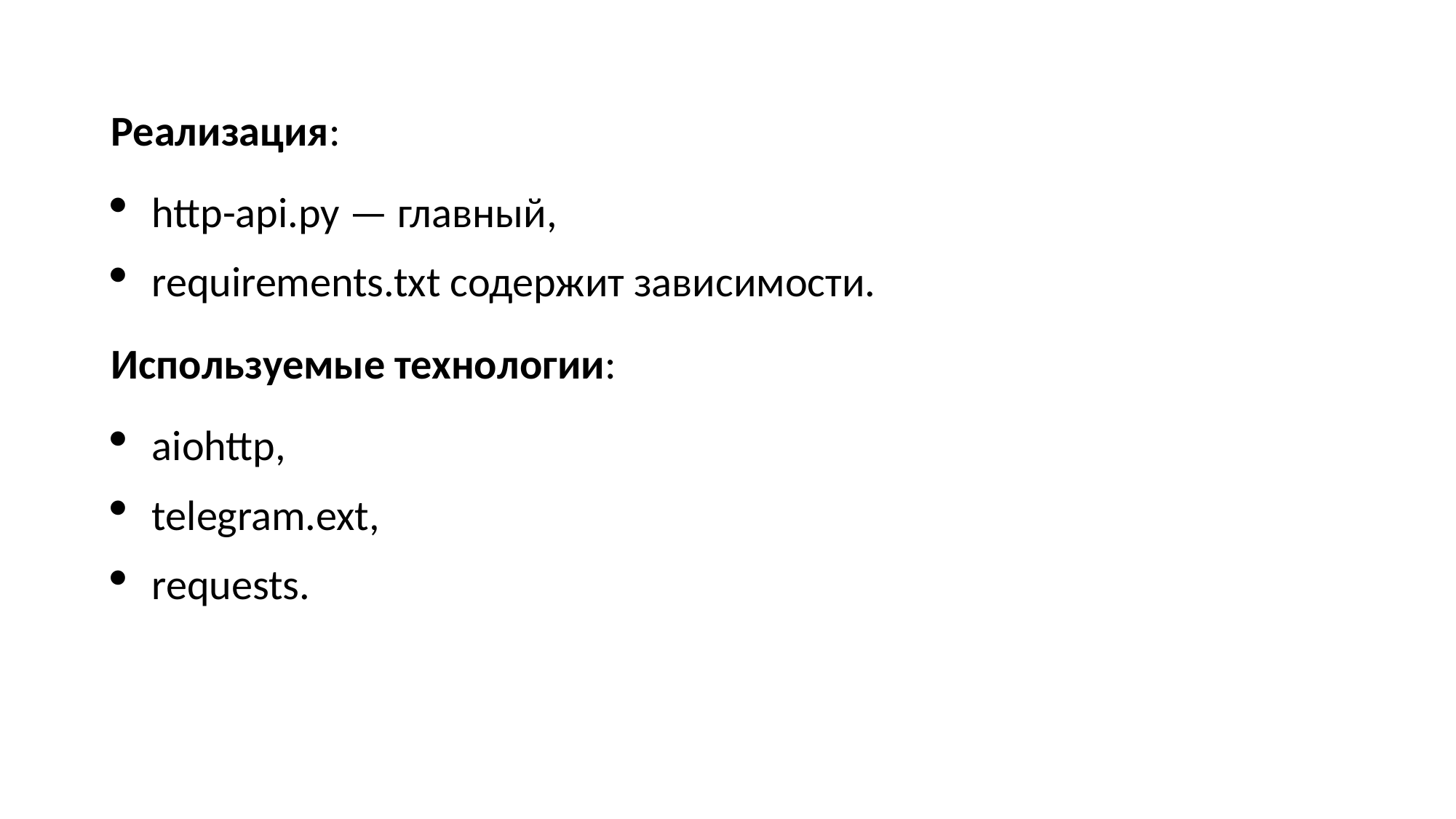

Реализация:
http-api.py ­— главный,
requirements.txt содержит зависимости.
Используемые технологии:
aiohttp,
telegram.ext,
requests.